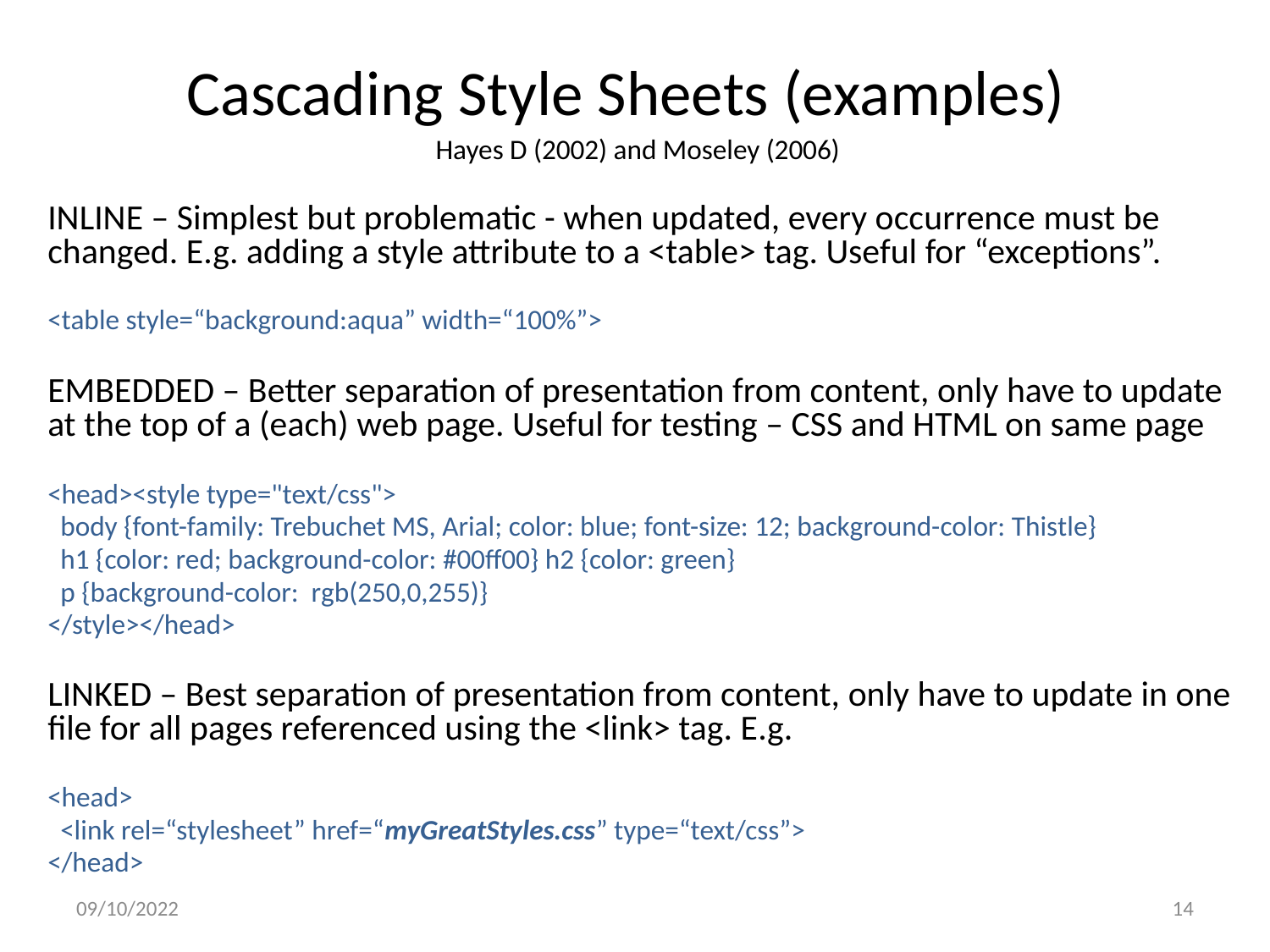

# Cascading Style Sheets (examples) Hayes D (2002) and Moseley (2006)
INLINE – Simplest but problematic - when updated, every occurrence must be changed. E.g. adding a style attribute to a <table> tag. Useful for “exceptions”.

<table style=“background:aqua” width=“100%”>

EMBEDDED – Better separation of presentation from content, only have to update at the top of a (each) web page. Useful for testing – CSS and HTML on same page
<head><style type="text/css">
  body {font-family: Trebuchet MS, Arial; color: blue; font-size: 12; background-color: Thistle}
  h1 {color: red; background-color: #00ff00} h2 {color: green}
  p {background-color:  rgb(250,0,255)}
</style></head>

LINKED – Best separation of presentation from content, only have to update in one file for all pages referenced using the <link> tag. E.g.

<head>
  <link rel=“stylesheet” href=“myGreatStyles.css” type=“text/css”>
</head>

09/10/2022
14